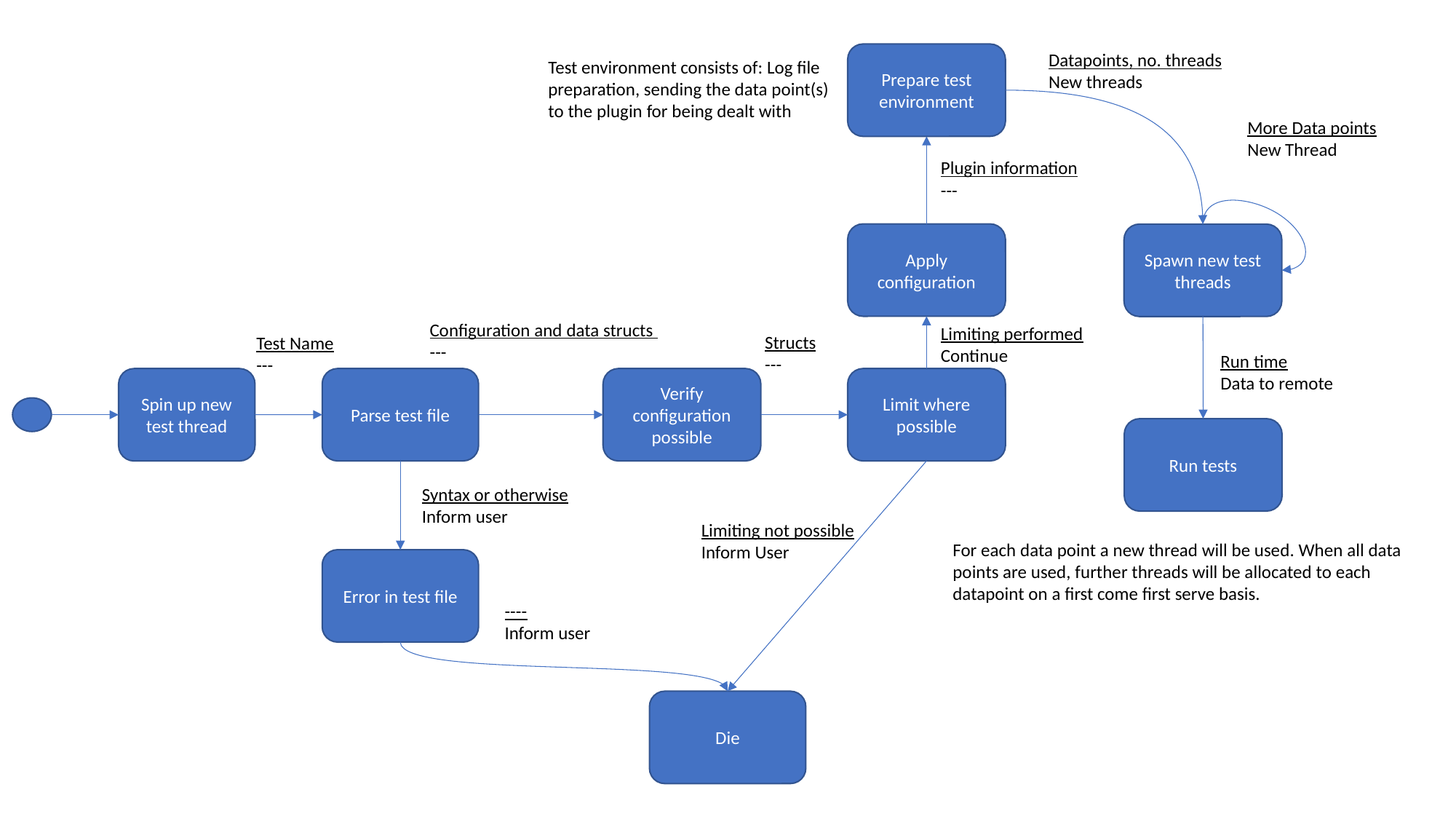

Datapoints, no. threads
New threads
Prepare test environment
Test environment consists of: Log file preparation, sending the data point(s) to the plugin for being dealt with
More Data points
New Thread
Plugin information
---
Apply configuration
Spawn new test threads
Configuration and data structs
---
Limiting performed
Continue
Structs
---
Test Name
---
Run time
Data to remote
Limit where possible
Parse test file
Verify configuration possible
Spin up new test thread

Run tests
Syntax or otherwise
Inform user
Limiting not possible
Inform User
For each data point a new thread will be used. When all data points are used, further threads will be allocated to each datapoint on a first come first serve basis.
Error in test file
----
Inform user
Die